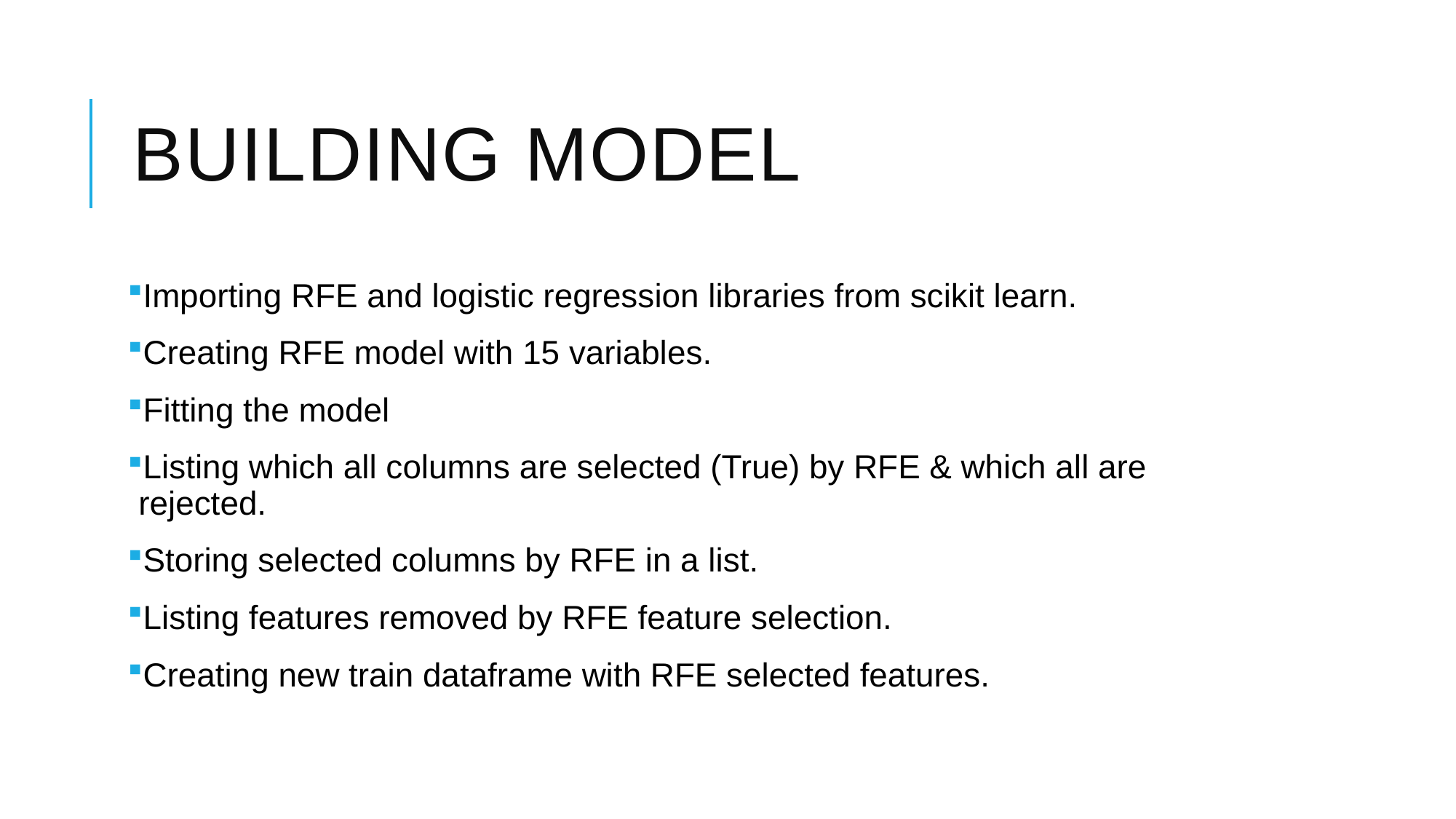

# Building MODEL
Importing RFE and logistic regression libraries from scikit learn.
Creating RFE model with 15 variables.
Fitting the model
Listing which all columns are selected (True) by RFE & which all are rejected.
Storing selected columns by RFE in a list.
Listing features removed by RFE feature selection.
Creating new train dataframe with RFE selected features.